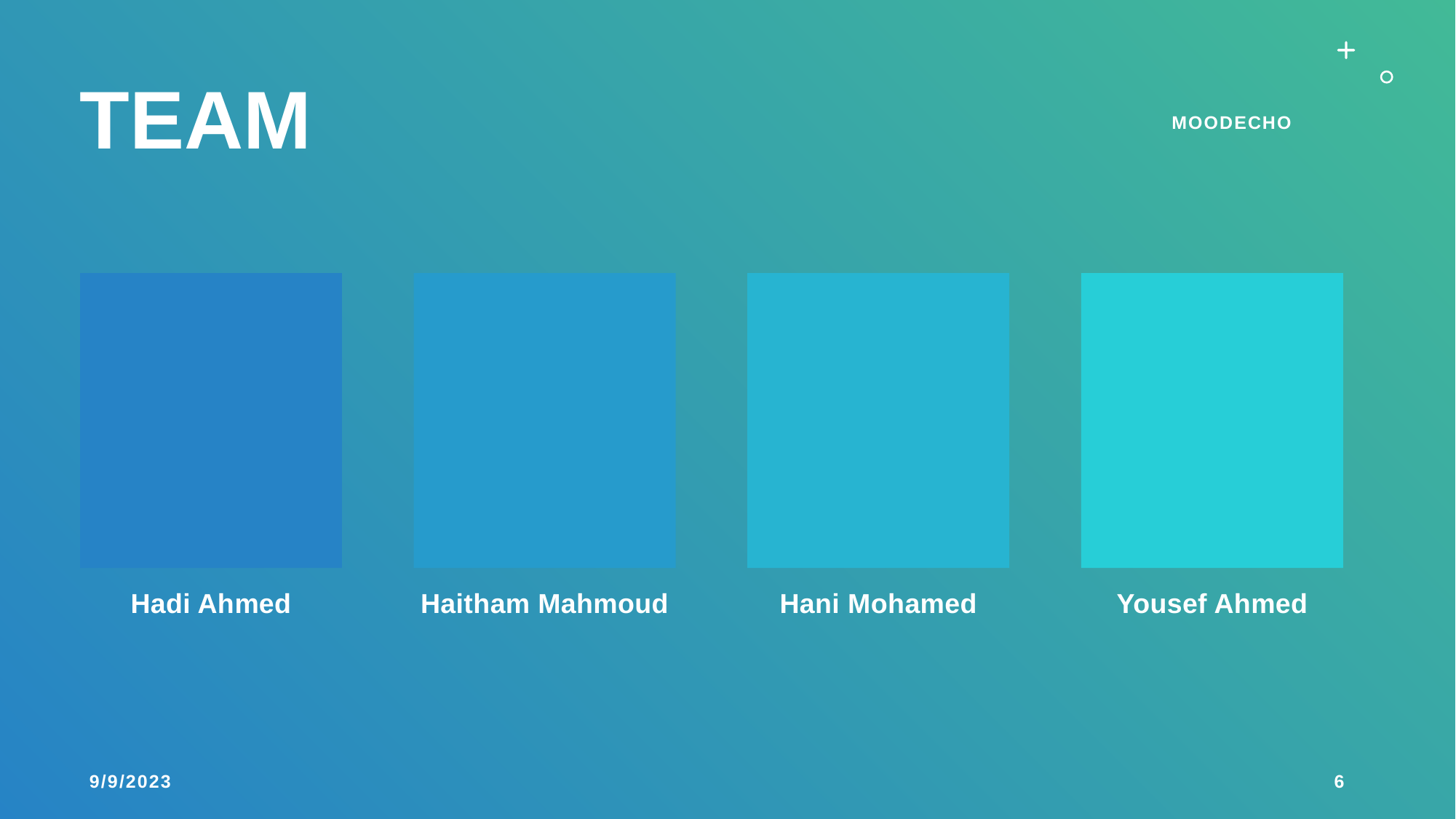

# Team
MoodEcho
Hadi Ahmed
Haitham Mahmoud
Hani Mohamed
Yousef Ahmed
9/9/2023
6